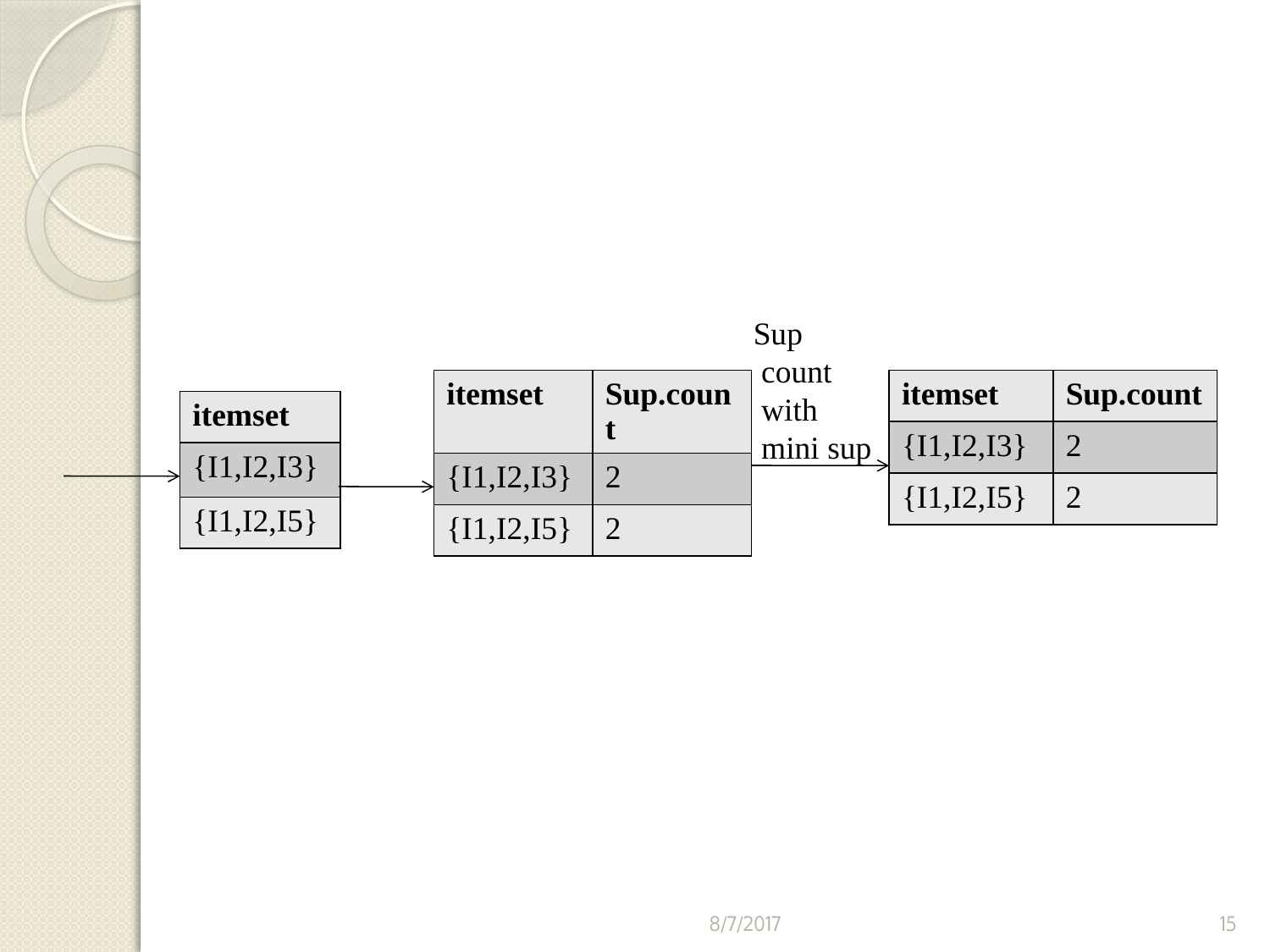

Sup
 count
 with
 mini sup
| itemset | Sup.count |
| --- | --- |
| {I1,I2,I3} | 2 |
| {I1,I2,I5} | 2 |
| itemset | Sup.count |
| --- | --- |
| {I1,I2,I3} | 2 |
| {I1,I2,I5} | 2 |
| itemset |
| --- |
| {I1,I2,I3} |
| {I1,I2,I5} |
8/7/2017
15